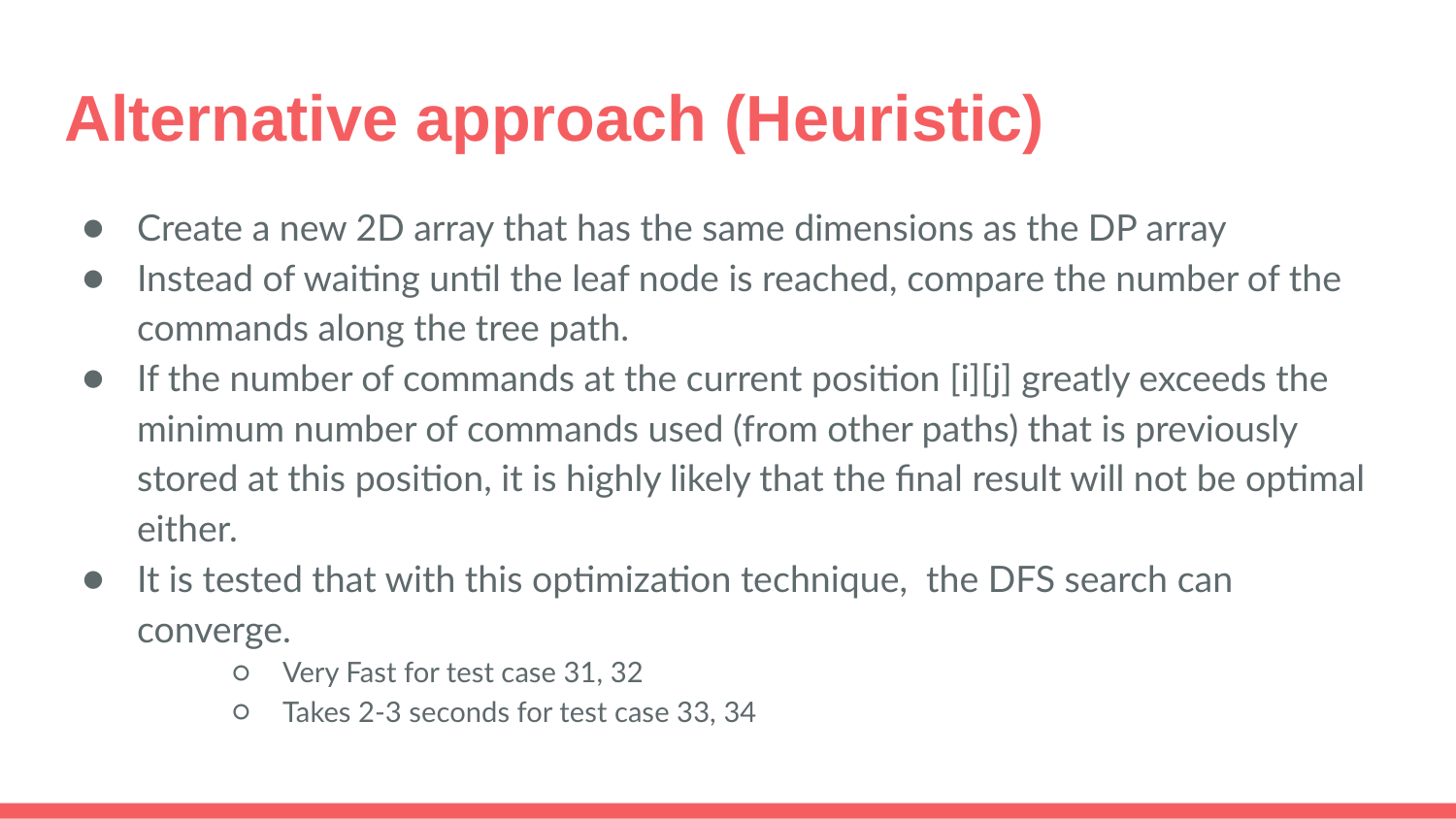

# Alternative approach (Heuristic)
Create a new 2D array that has the same dimensions as the DP array
Instead of waiting until the leaf node is reached, compare the number of the commands along the tree path.
If the number of commands at the current position [i][j] greatly exceeds the minimum number of commands used (from other paths) that is previously stored at this position, it is highly likely that the final result will not be optimal either.
It is tested that with this optimization technique,  the DFS search can converge.
Very Fast for test case 31, 32
Takes 2-3 seconds for test case 33, 34